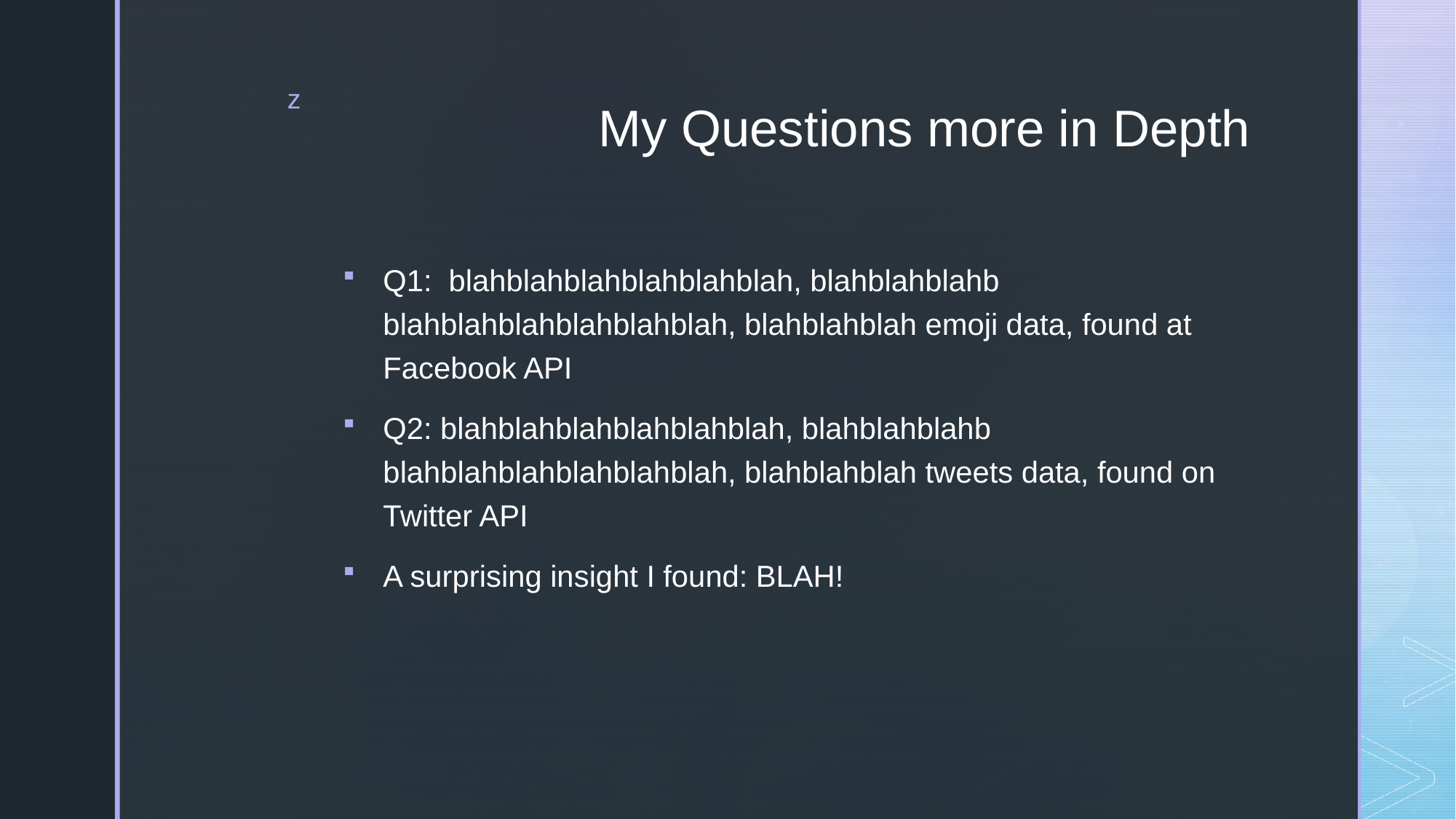

# My Questions more in Depth
Q1:  blahblahblahblahblahblah, blahblahblahb blahblahblahblahblahblah, blahblahblah emoji data, found at Facebook API
Q2: blahblahblahblahblahblah, blahblahblahb blahblahblahblahblahblah, blahblahblah tweets data, found on Twitter API
A surprising insight I found: BLAH!